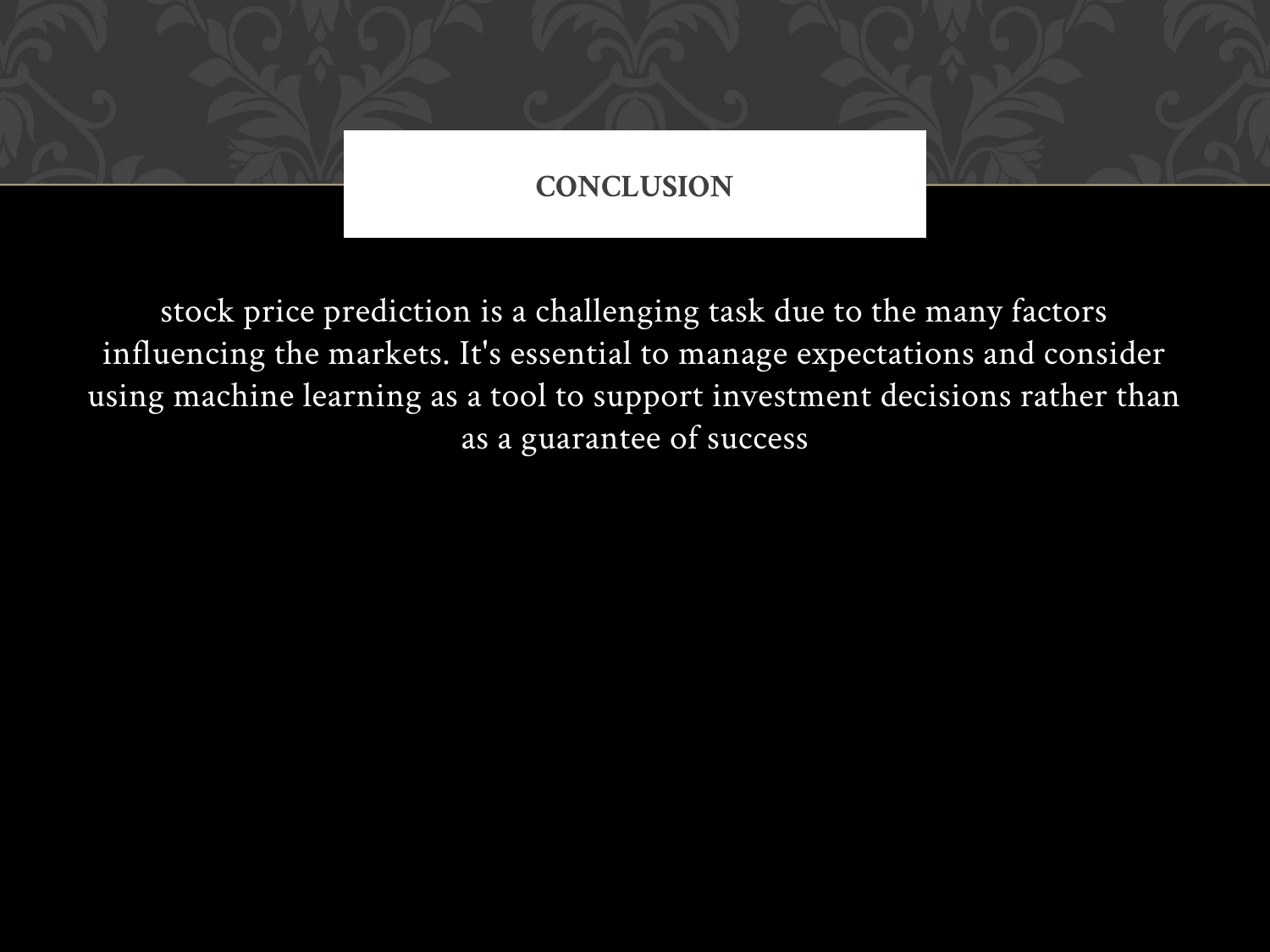

# Conclusion
stock price prediction is a challenging task due to the many factors influencing the markets. It's essential to manage expectations and consider using machine learning as a tool to support investment decisions rather than as a guarantee of success